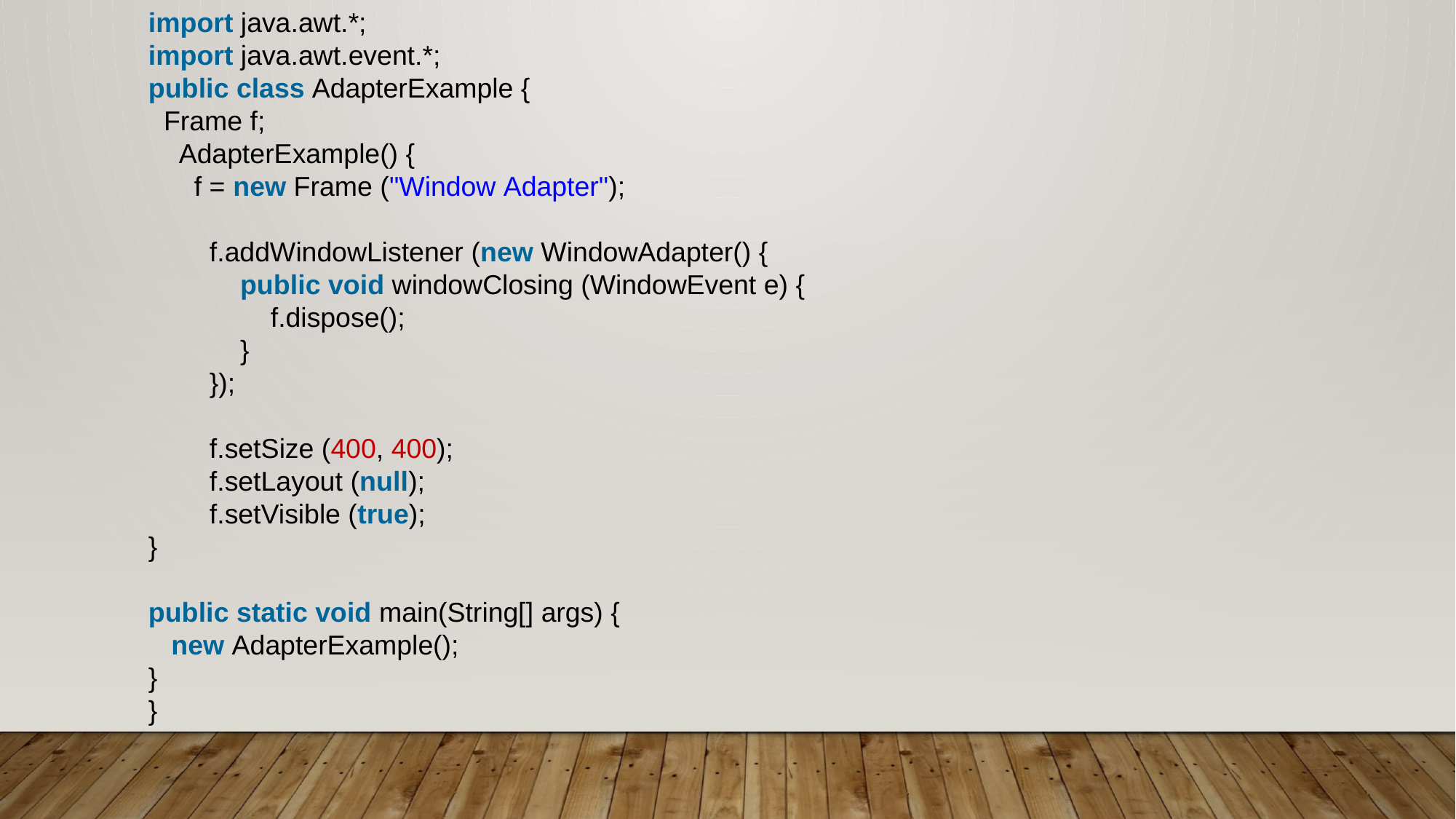

import java.awt.*;
import java.awt.event.*;
public class AdapterExample {
  Frame f;
    AdapterExample() {
      f = new Frame ("Window Adapter");

        f.addWindowListener (new WindowAdapter() {
            public void windowClosing (WindowEvent e) {
                f.dispose();
            }
        });

        f.setSize (400, 400);
        f.setLayout (null);
        f.setVisible (true);
}

public static void main(String[] args) {
   new AdapterExample();
}
}